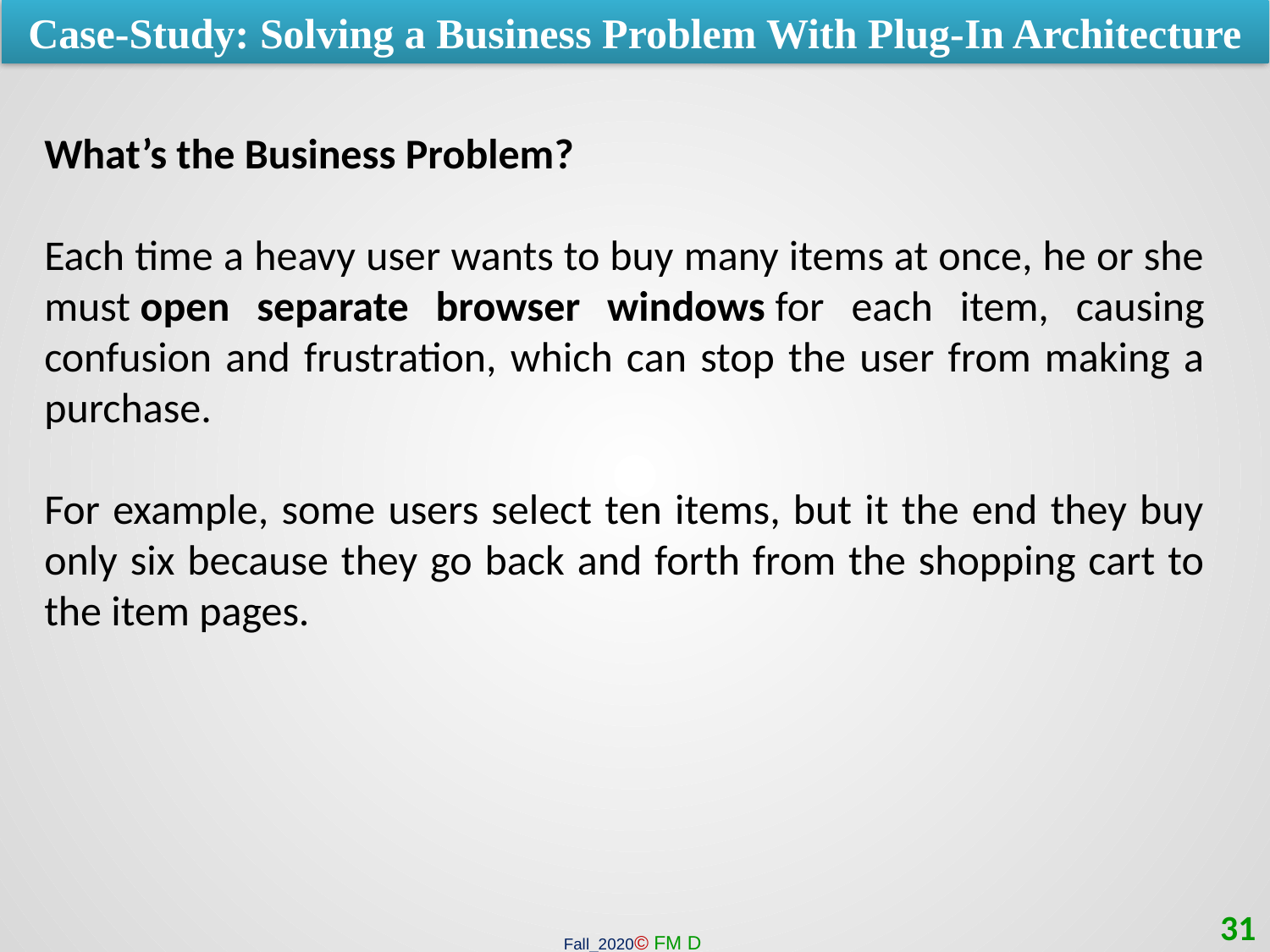

Case-Study: Solving a Business Problem With Plug-In Architecture
What’s the Business Problem?

Each time a heavy user wants to buy many items at once, he or she must open separate browser windows for each item, causing confusion and frustration, which can stop the user from making a purchase.

For example, some users select ten items, but it the end they buy only six because they go back and forth from the shopping cart to the item pages.

31